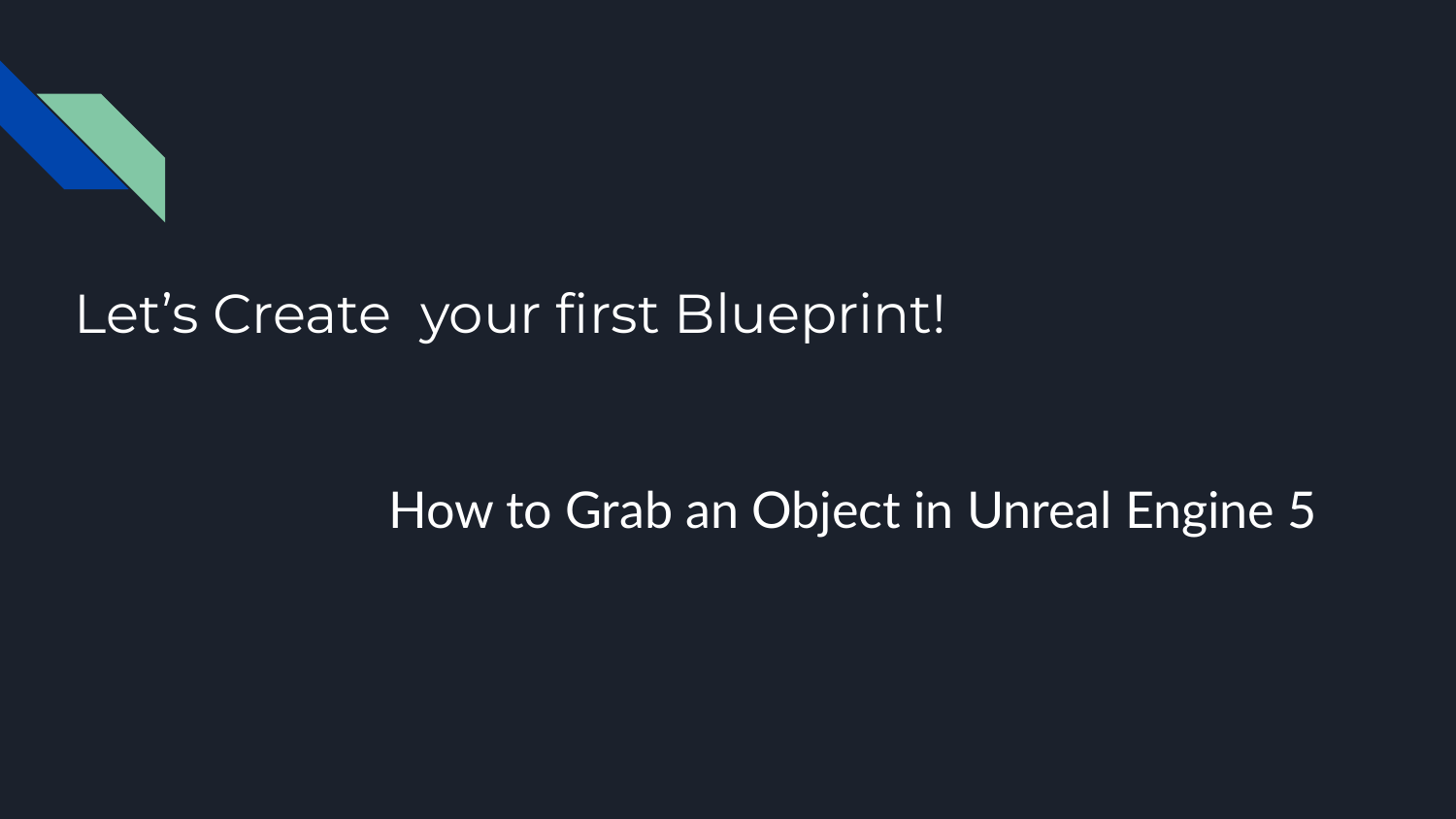

# Let’s Create  your first Blueprint!
How to Grab an Object in Unreal Engine 5